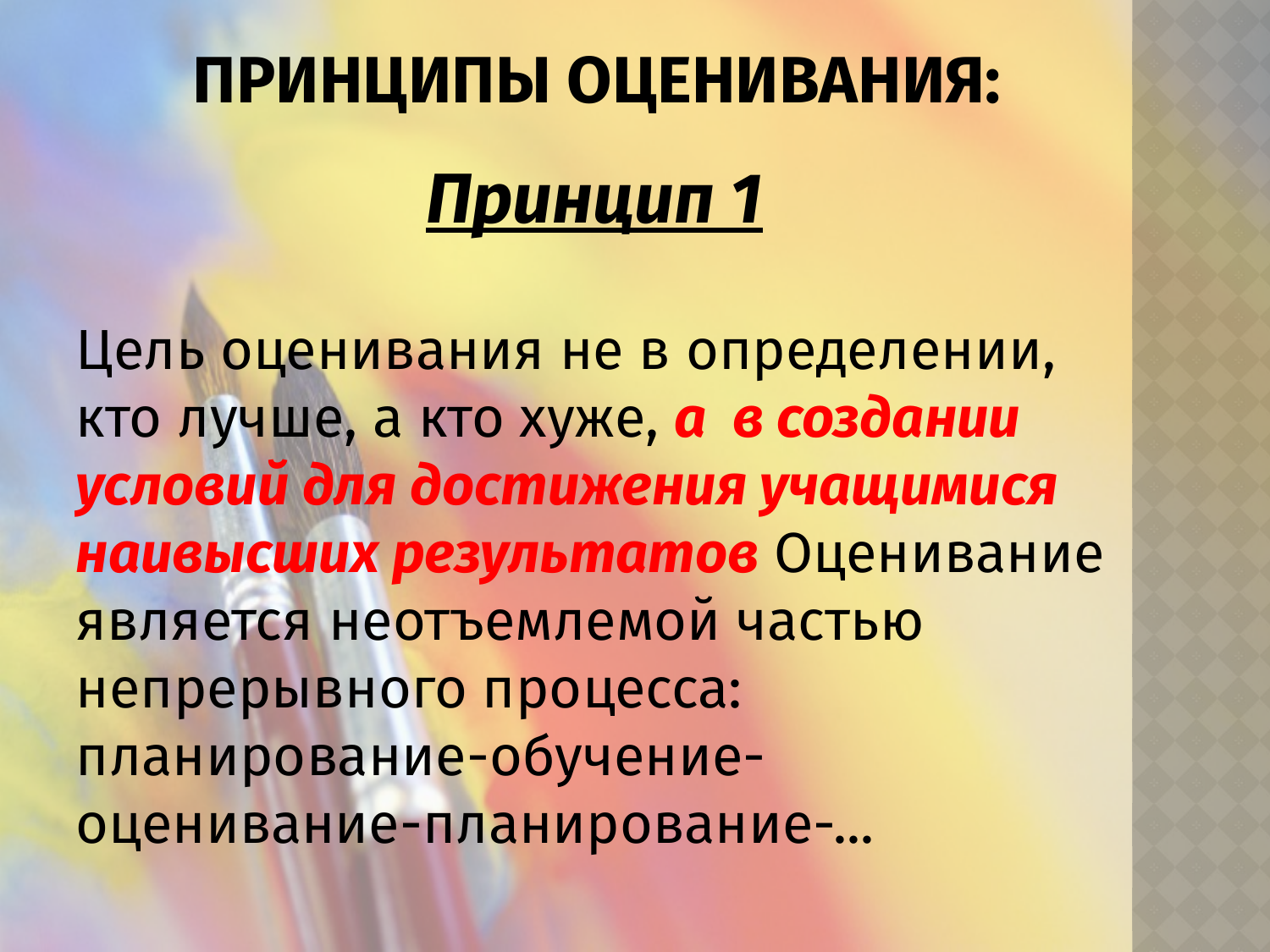

# Принципы оценивания:
Принцип 1

Цель оценивания не в определении, кто лучше, а кто хуже, а  в создании условий для достижения учащимися наивысших результатов Оценивание является неотъемлемой частью непрерывного процесса: планирование-обучение-оценивание-планирование-...